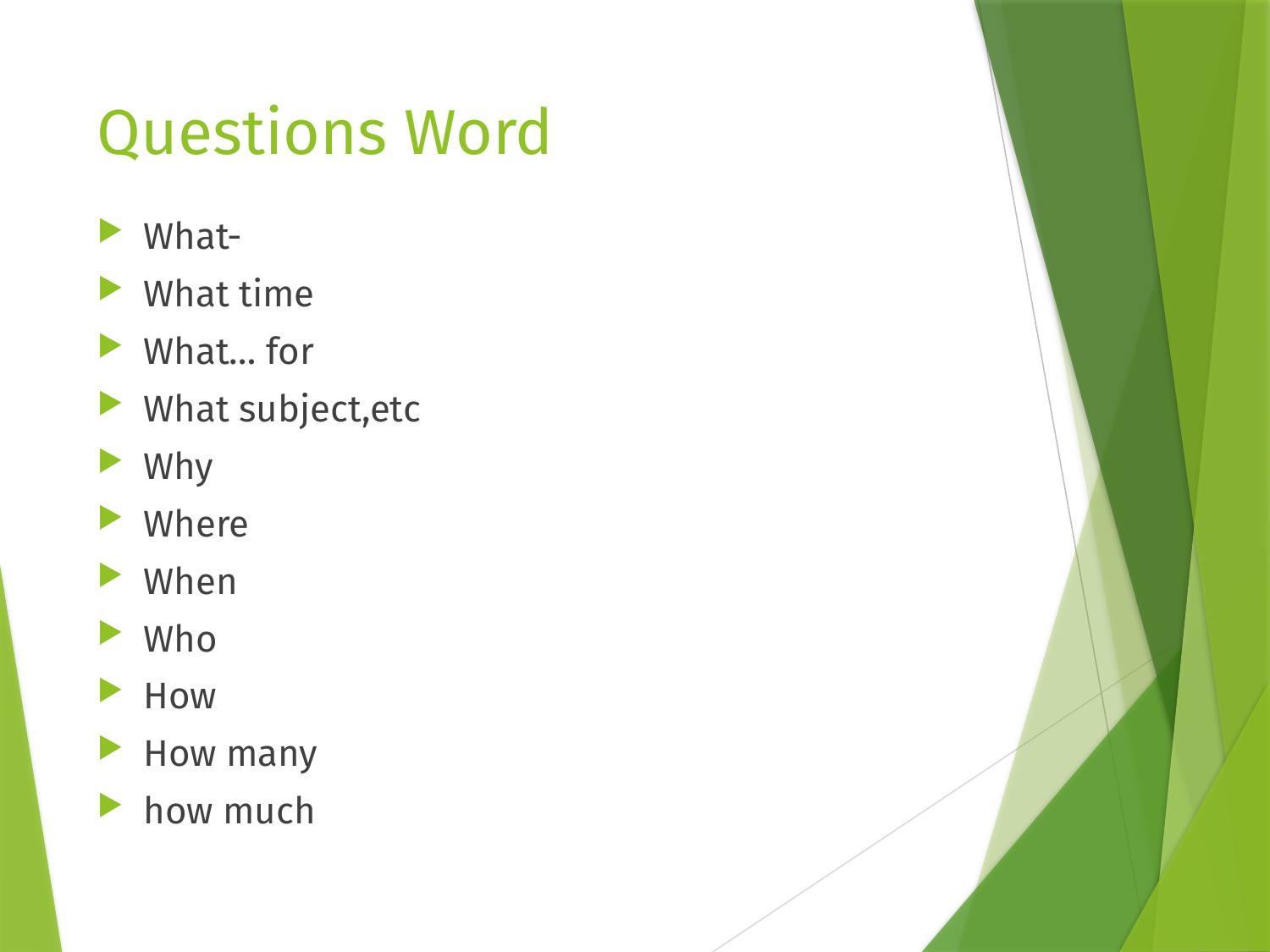

# Questions Word
What-
What time
What… for
What subject,etc
Why
Where
When
Who
How
How many
how much